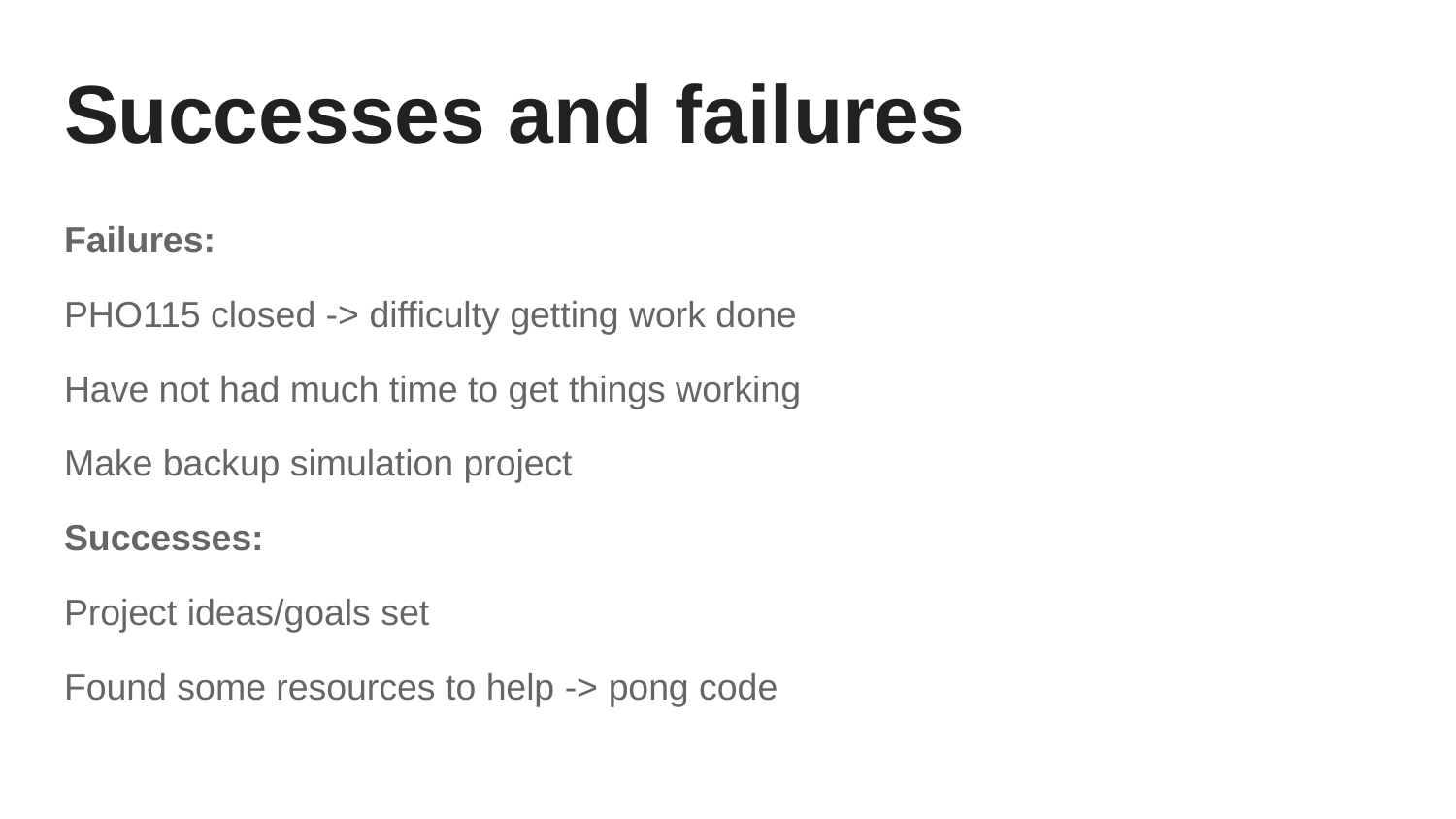

# Successes and failures
Failures:
PHO115 closed -> difficulty getting work done
Have not had much time to get things working
Make backup simulation project
Successes:
Project ideas/goals set
Found some resources to help -> pong code